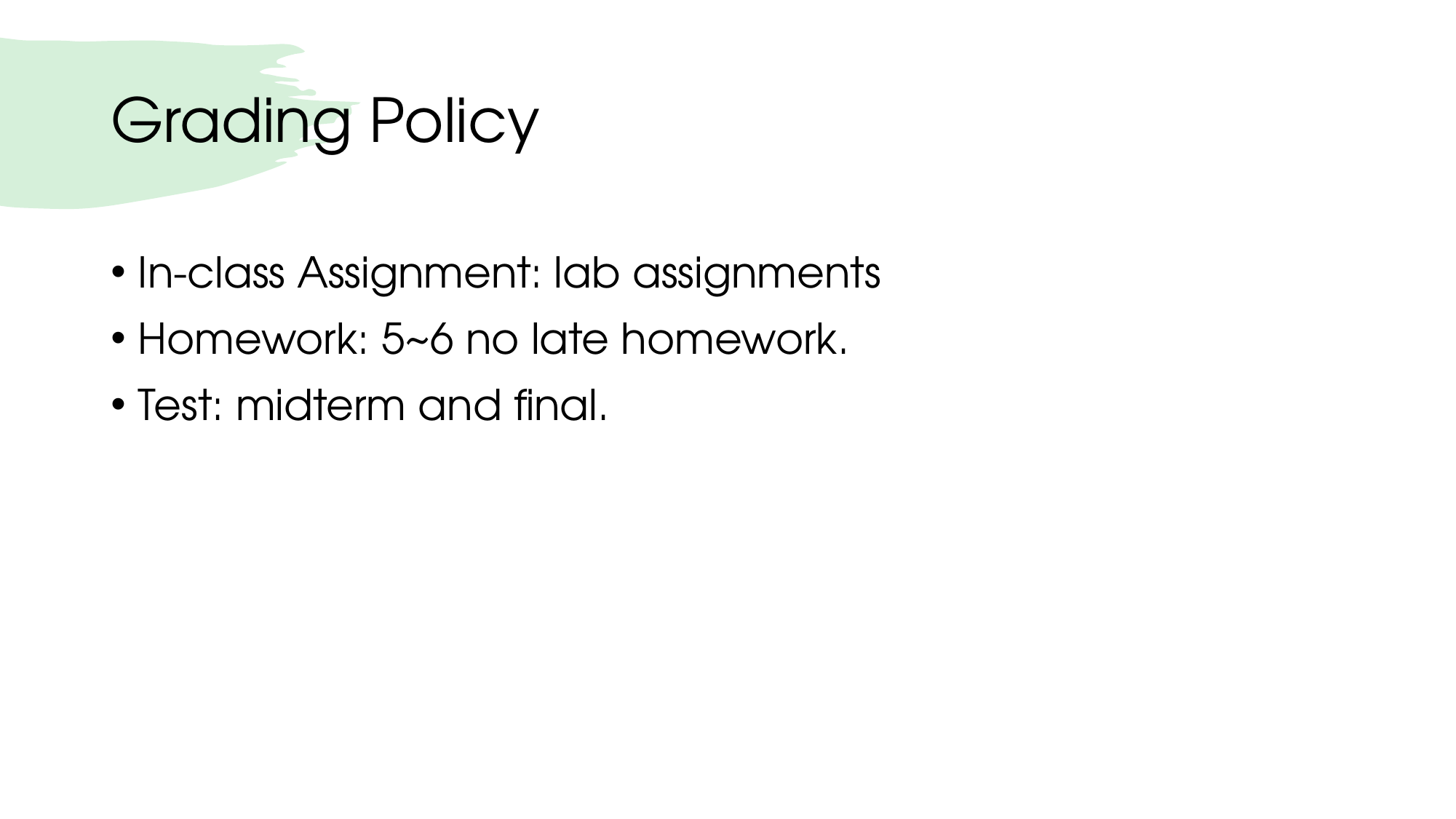

# Grading Policy
In-class Assignment: lab assignments
Homework: 5~6 no late homework.
Test: midterm and final.